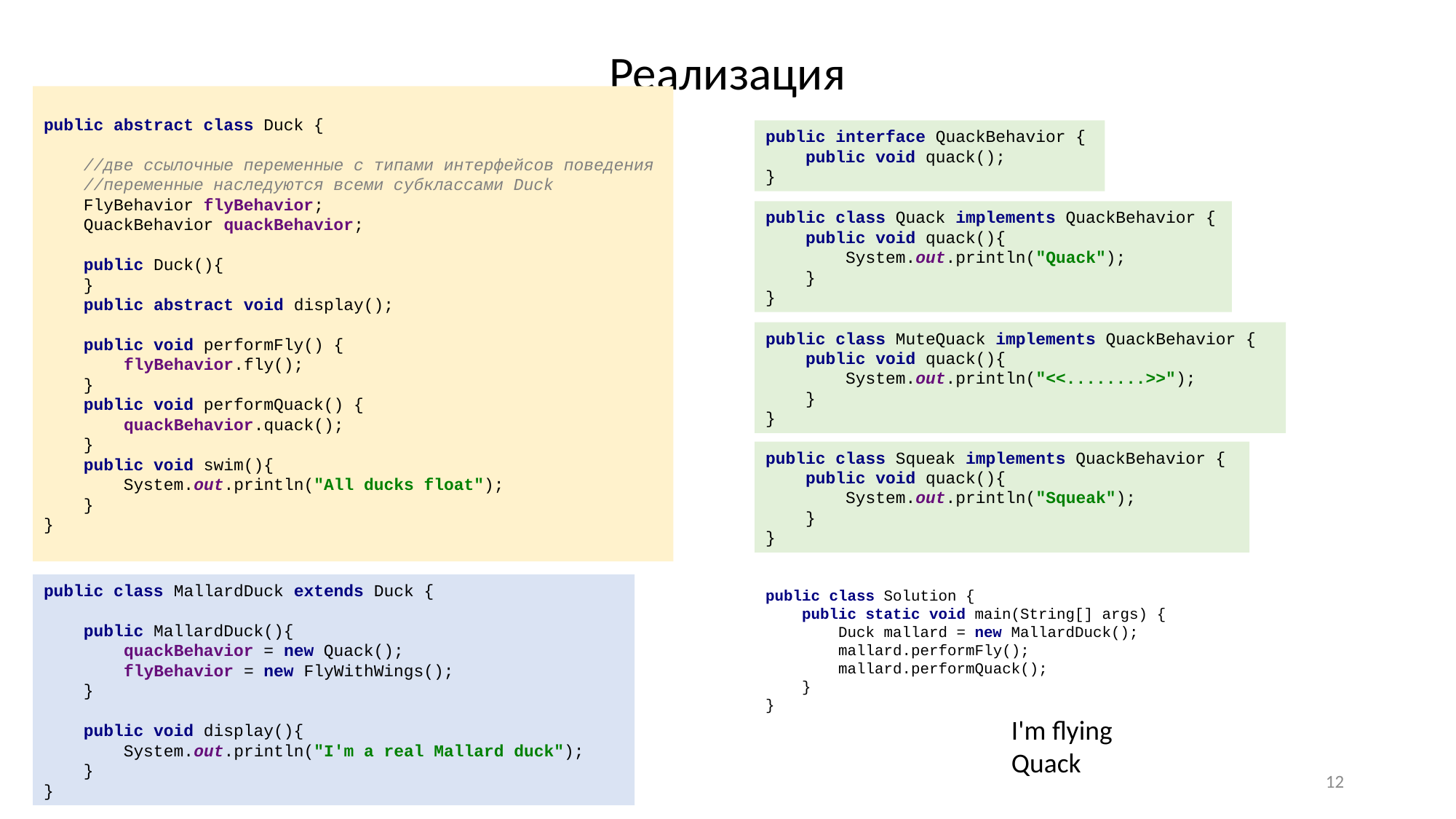

# Реализация
public abstract class Duck {
    //две ссылочные переменные с типами интерфейсов поведения
    //переменные наследуются всеми субклассами Duck
    FlyBehavior flyBehavior;
    QuackBehavior quackBehavior;
    public Duck(){
    }
    public abstract void display();
    public void performFly() {
        flyBehavior.fly();
    }
    public void performQuack() {
        quackBehavior.quack();
    }
    public void swim(){
        System.out.println("All ducks float");
    }
}
public interface QuackBehavior {
    public void quack();
}
public class Quack implements QuackBehavior {
    public void quack(){
        System.out.println("Quack");
    }
}
public class MuteQuack implements QuackBehavior {
    public void quack(){
        System.out.println("<<........>>");
    }
}
public class Squeak implements QuackBehavior {
    public void quack(){
        System.out.println("Squeak");
    }
}
public class MallardDuck extends Duck {
    public MallardDuck(){
        quackBehavior = new Quack();
        flyBehavior = new FlyWithWings();
    }
    public void display(){
        System.out.println("I'm a real Mallard duck");
    }
}
public class Solution {
    public static void main(String[] args) {
        Duck mallard = new MallardDuck();
        mallard.performFly();
        mallard.performQuack();
    }
}
I'm flying
Quack
12